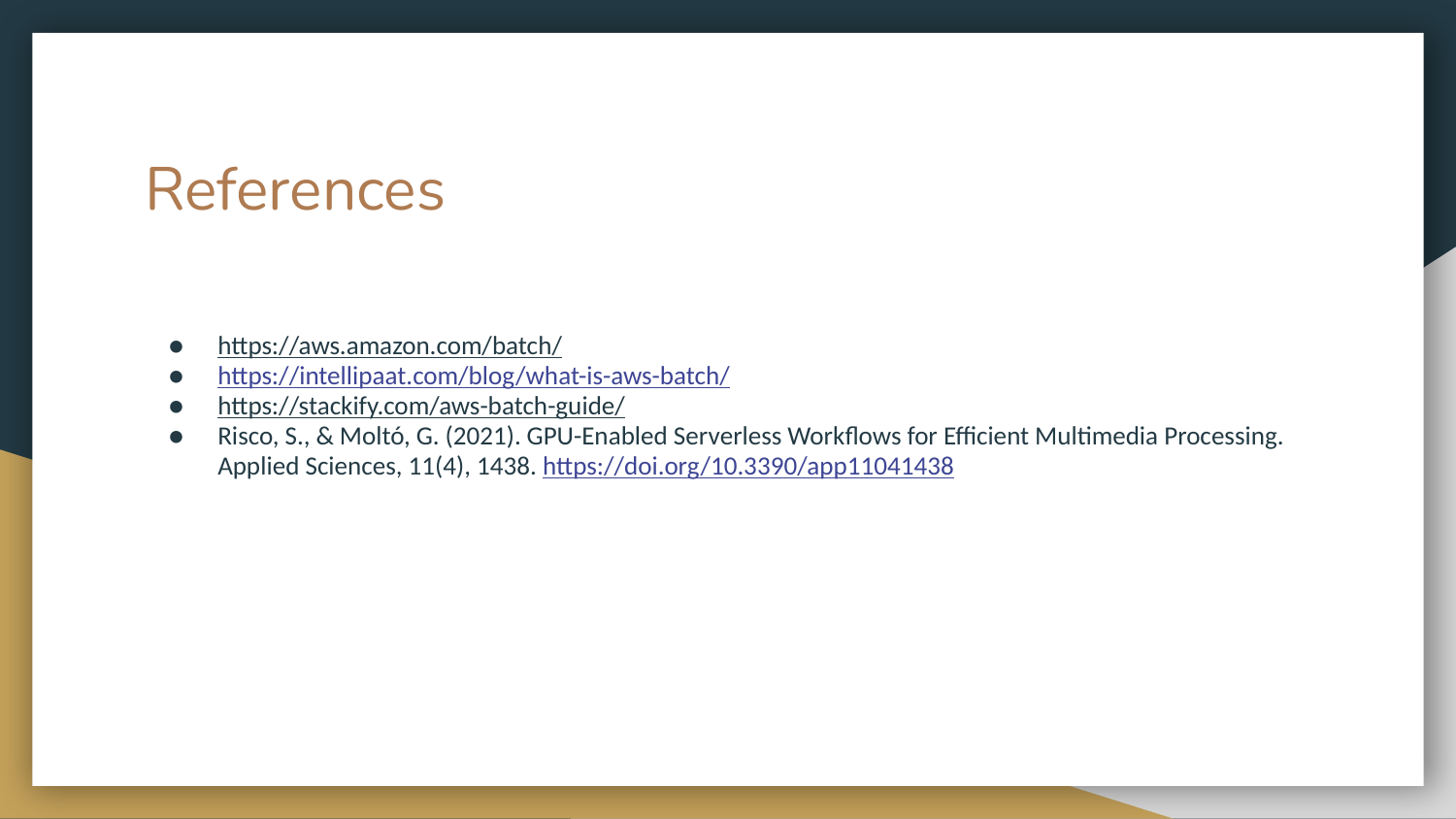

# References
https://aws.amazon.com/batch/
https://intellipaat.com/blog/what-is-aws-batch/
https://stackify.com/aws-batch-guide/
Risco, S., & Moltó, G. (2021). GPU-Enabled Serverless Workflows for Efficient Multimedia Processing. Applied Sciences, 11(4), 1438. https://doi.org/10.3390/app11041438